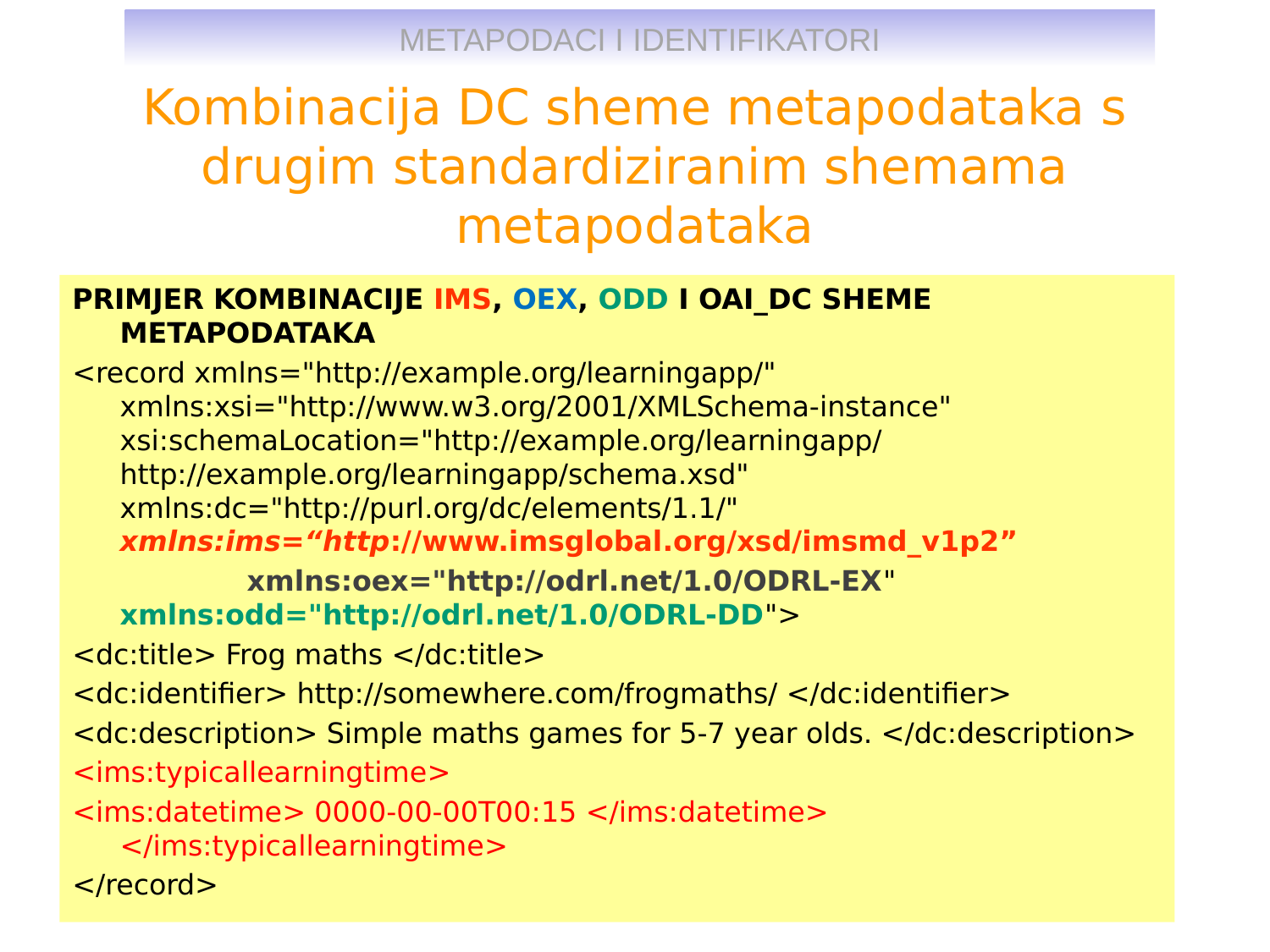

# Kombinacija DC sheme metapodataka s drugim standardiziranim shemama metapodataka
PRIMJER KOMBINACIJE IMS, OEX, ODD I OAI_DC SHEME METAPODATAKA
<record xmlns="http://example.org/learningapp/" 	xmlns:xsi="http://www.w3.org/2001/XMLSchema-instance" 	xsi:schemaLocation="http://example.org/learningapp/ 	http://example.org/learningapp/schema.xsd" 	xmlns:dc="http://purl.org/dc/elements/1.1/" 	xmlns:ims=“http://www.imsglobal.org/xsd/imsmd_v1p2”
		xmlns:oex="http://odrl.net/1.0/ODRL-EX" 	xmlns:odd="http://odrl.net/1.0/ODRL-DD">
<dc:title> Frog maths </dc:title>
<dc:identifier> http://somewhere.com/frogmaths/ </dc:identifier>
<dc:description> Simple maths games for 5-7 year olds. </dc:description>
<ims:typicallearningtime>
<ims:datetime> 0000-00-00T00:15 </ims:datetime> </ims:typicallearningtime>
</record>